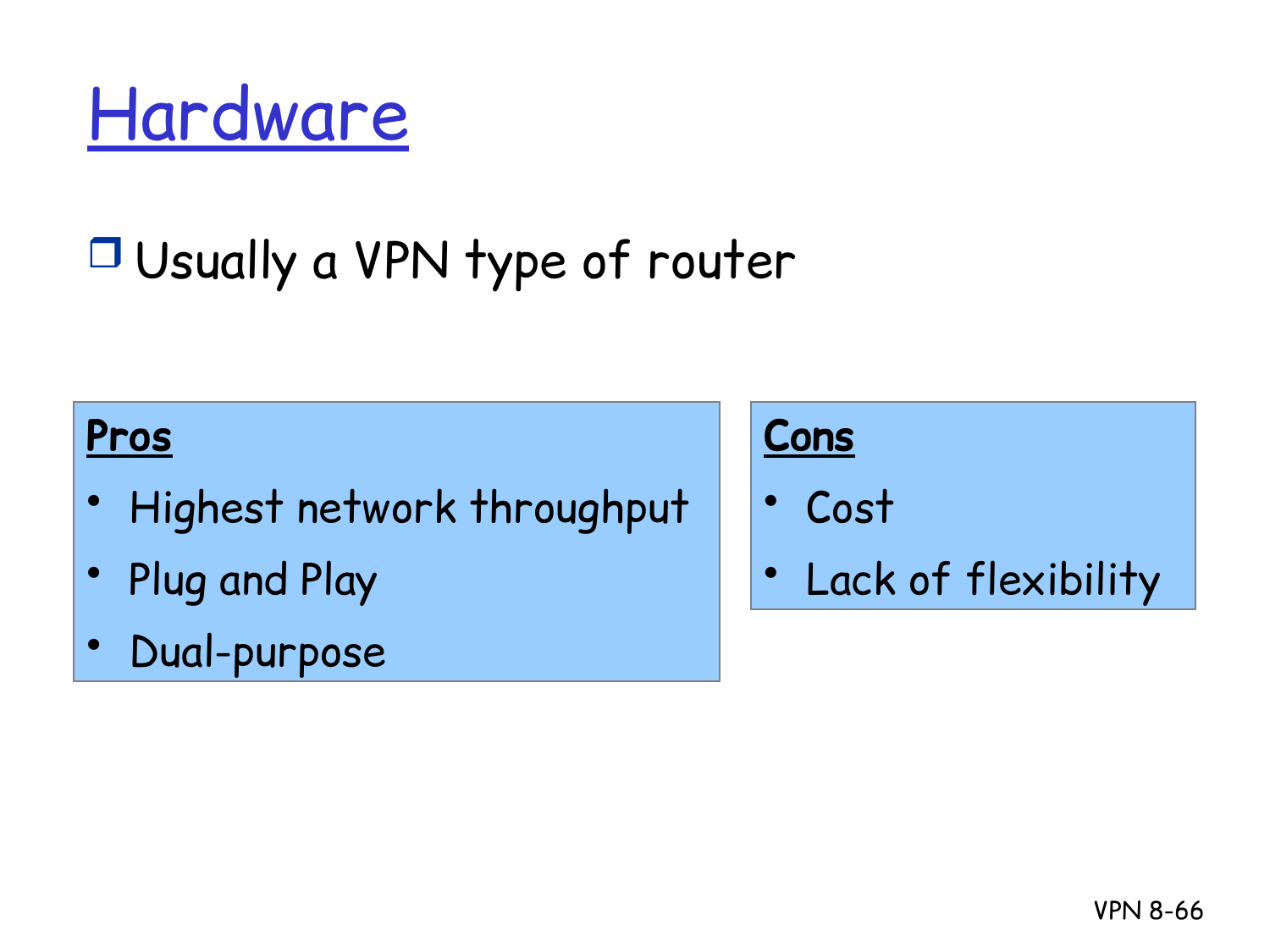

# Hardware
Usually a VPN type of router
Pros
 Highest network throughput
 Plug and Play
 Dual-purpose
Cons
 Cost
 Lack of flexibility
VPN 8-66